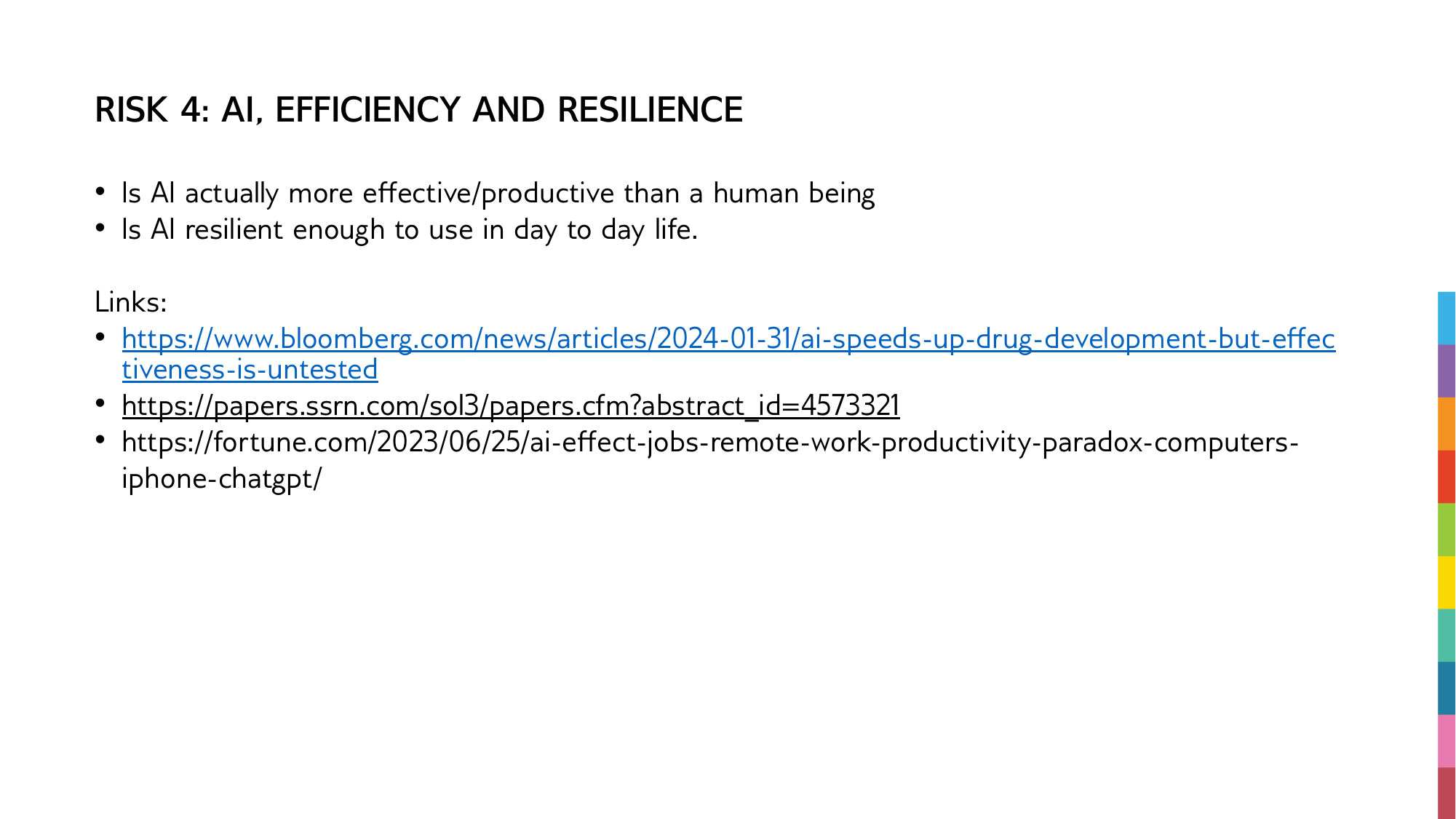

# RISK 4: AI, EFFICIENCY AND RESILIENCE
Is AI actually more effective/productive than a human being
Is AI resilient enough to use in day to day life.

Links:
https://www.bloomberg.com/news/articles/2024-01-31/ai-speeds-up-drug-development-but-effectiveness-is-untested
https://papers.ssrn.com/sol3/papers.cfm?abstract_id=4573321
https://fortune.com/2023/06/25/ai-effect-jobs-remote-work-productivity-paradox-computers-iphone-chatgpt/